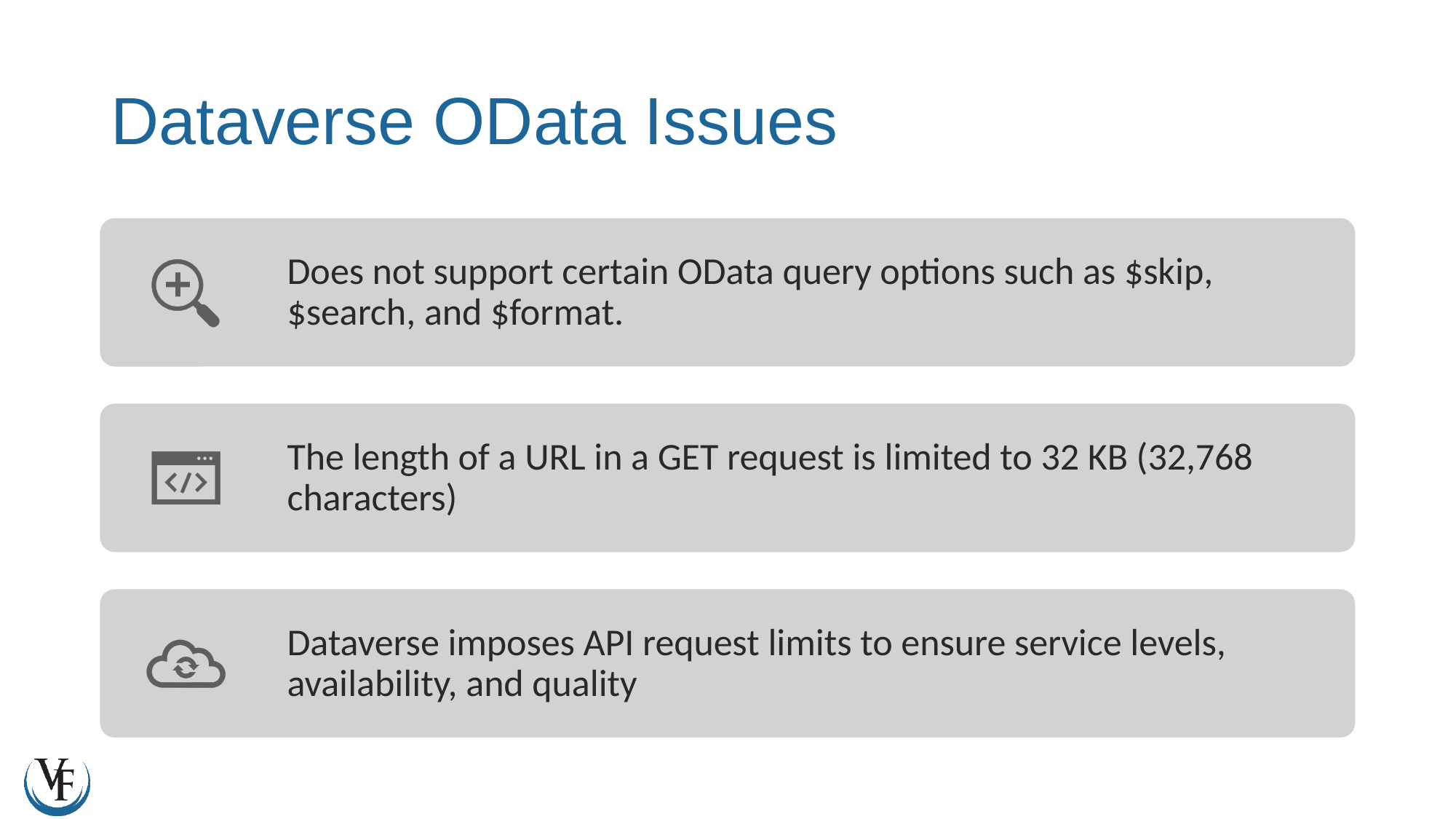

# Dataverse OData Issues
Does not support certain OData query options such as $skip, $search, and $format.
The length of a URL in a GET request is limited to 32 KB (32,768 characters)
Dataverse imposes API request limits to ensure service levels, availability, and quality